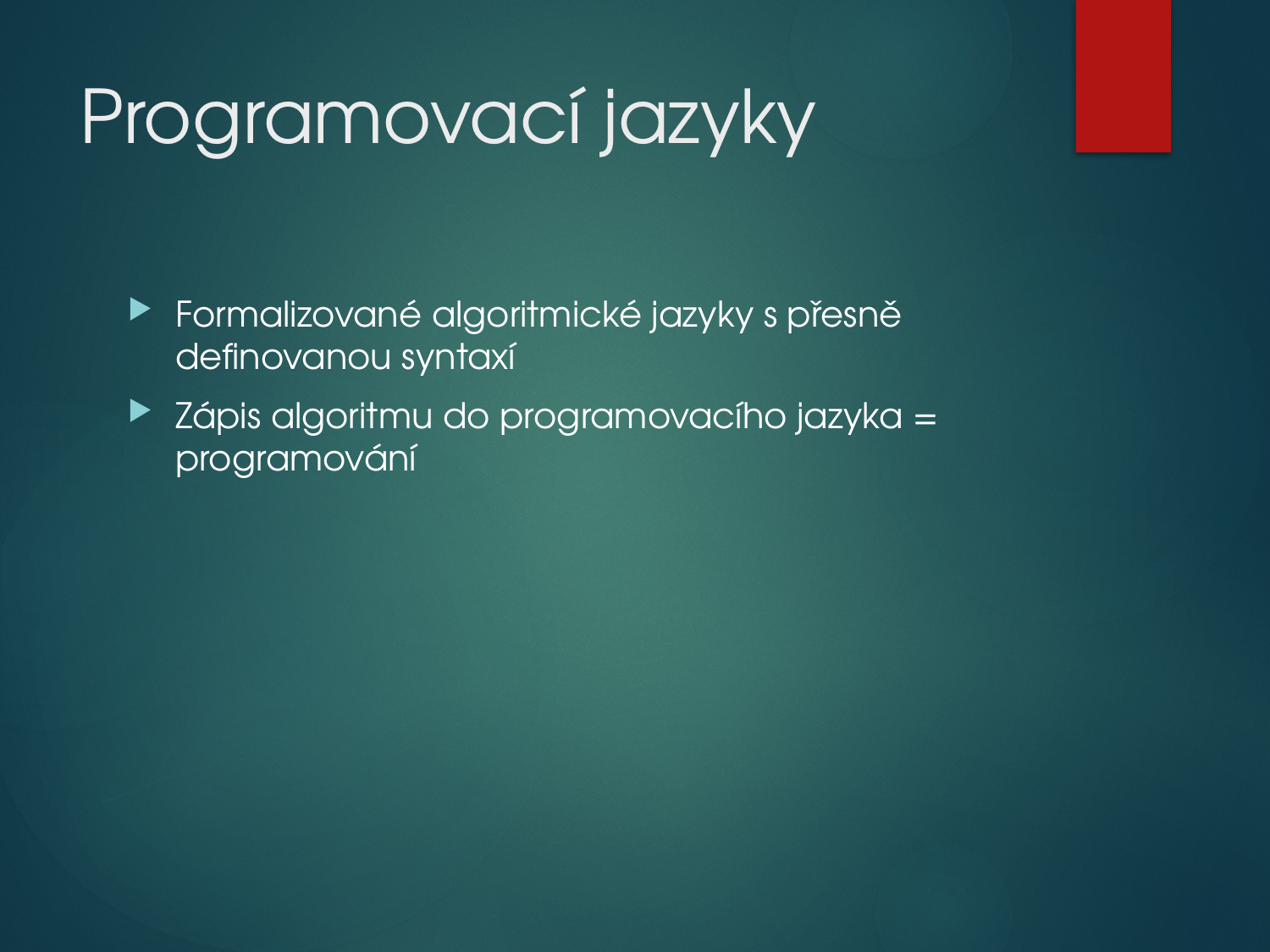

# Programovací jazyky
Formalizované algoritmické jazyky s přesně definovanou syntaxí
Zápis algoritmu do programovacího jazyka = programování